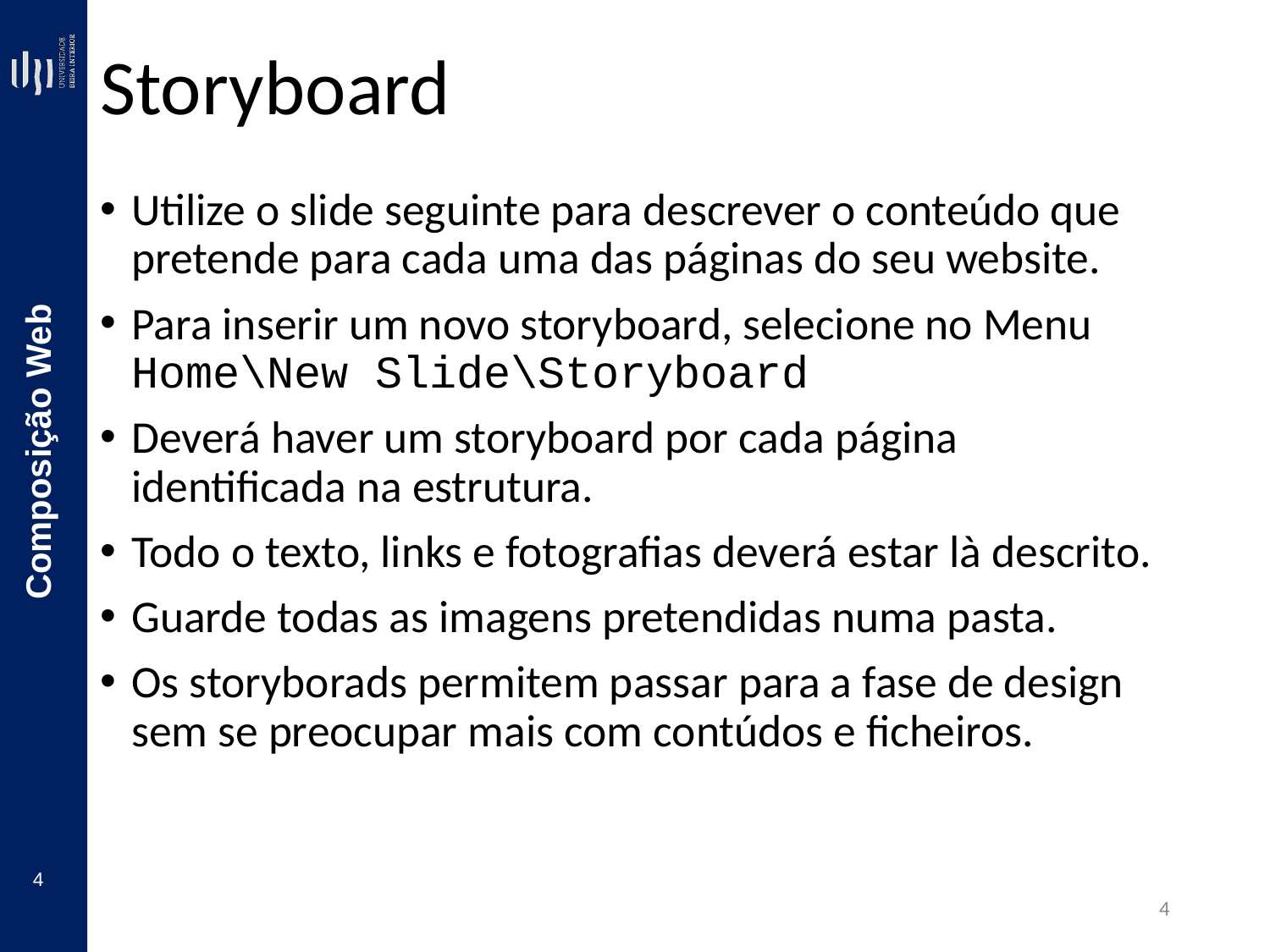

# Storyboard
Utilize o slide seguinte para descrever o conteúdo que pretende para cada uma das páginas do seu website.
Para inserir um novo storyboard, selecione no Menu Home\New Slide\Storyboard
Deverá haver um storyboard por cada página identificada na estrutura.
Todo o texto, links e fotografias deverá estar là descrito.
Guarde todas as imagens pretendidas numa pasta.
Os storyborads permitem passar para a fase de design sem se preocupar mais com contúdos e ficheiros.

4